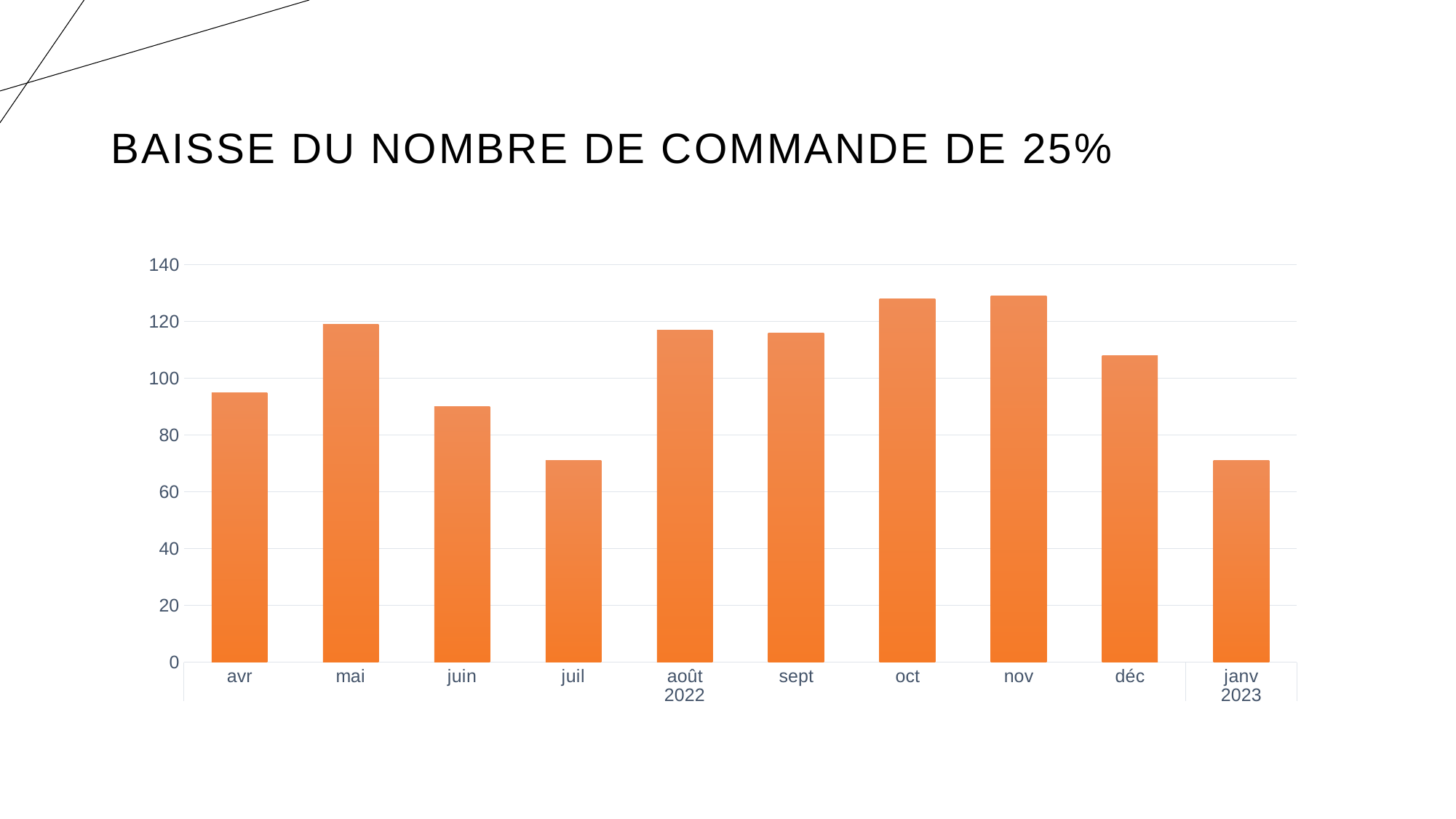

# BAISSE DU NOMBRE DE COMMANDE de 25%

### Chart

| Category | Total |
|---|---|
| avr | 95.0 |
| mai | 119.0 |
| juin | 90.0 |
| juil | 71.0 |
| août | 117.0 |
| sept | 116.0 |
| oct | 128.0 |
| nov | 129.0 |
| déc | 108.0 |
| janv | 71.0 |